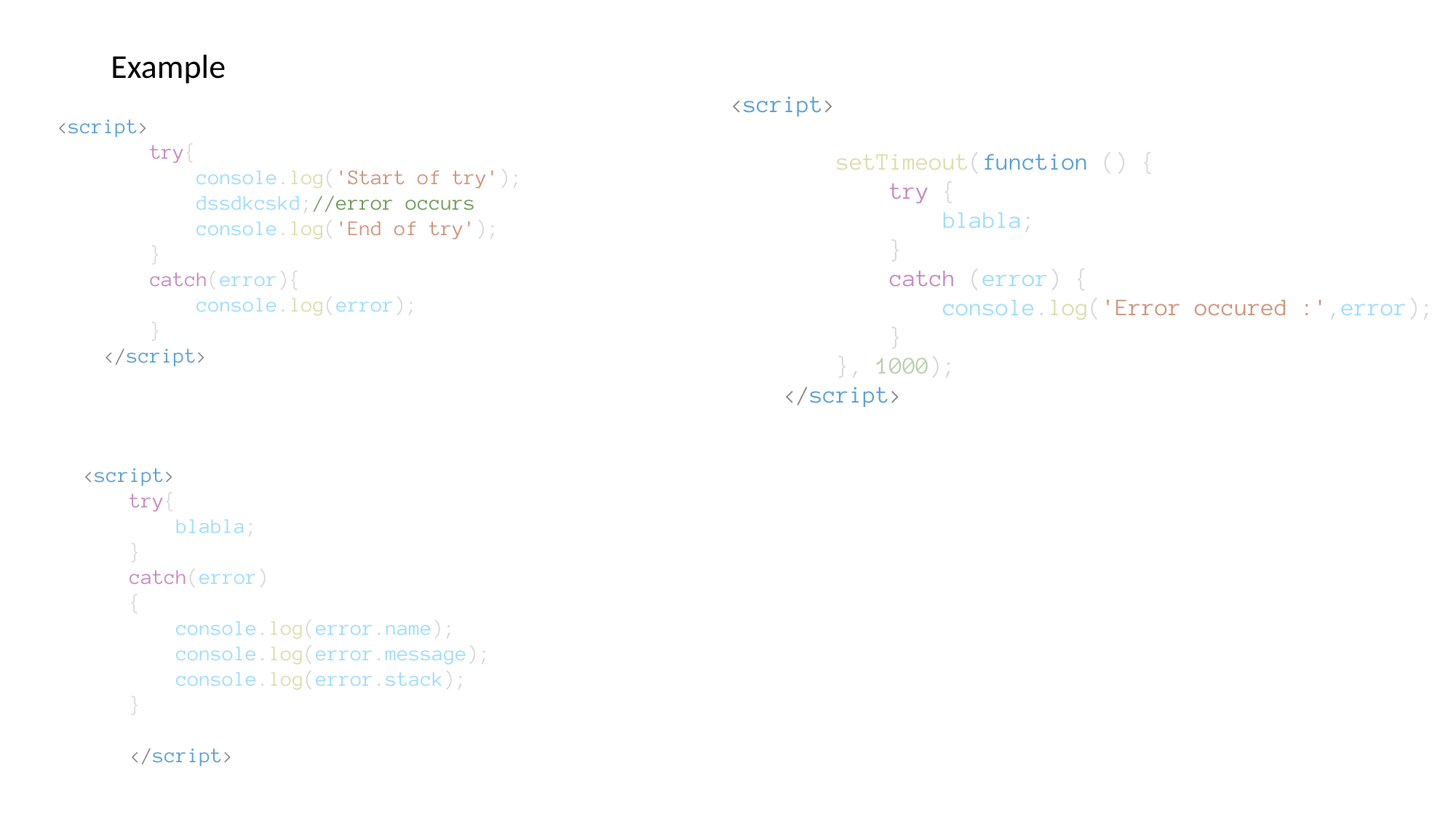

# Example
<script>
        setTimeout(function () {
            try {
                blabla;
            }
            catch (error) {
                console.log('Error occured :',error);
            }
        }, 1000);
    </script>
<script>
        try{
            console.log('Start of try');
            dssdkcskd;//error occurs
            console.log('End of try');
        }
        catch(error){
            console.log(error);
        }
    </script>
<script>
    try{
        blabla;
    }
    catch(error)
    {
        console.log(error.name);
        console.log(error.message);
        console.log(error.stack);
    }
    </script>